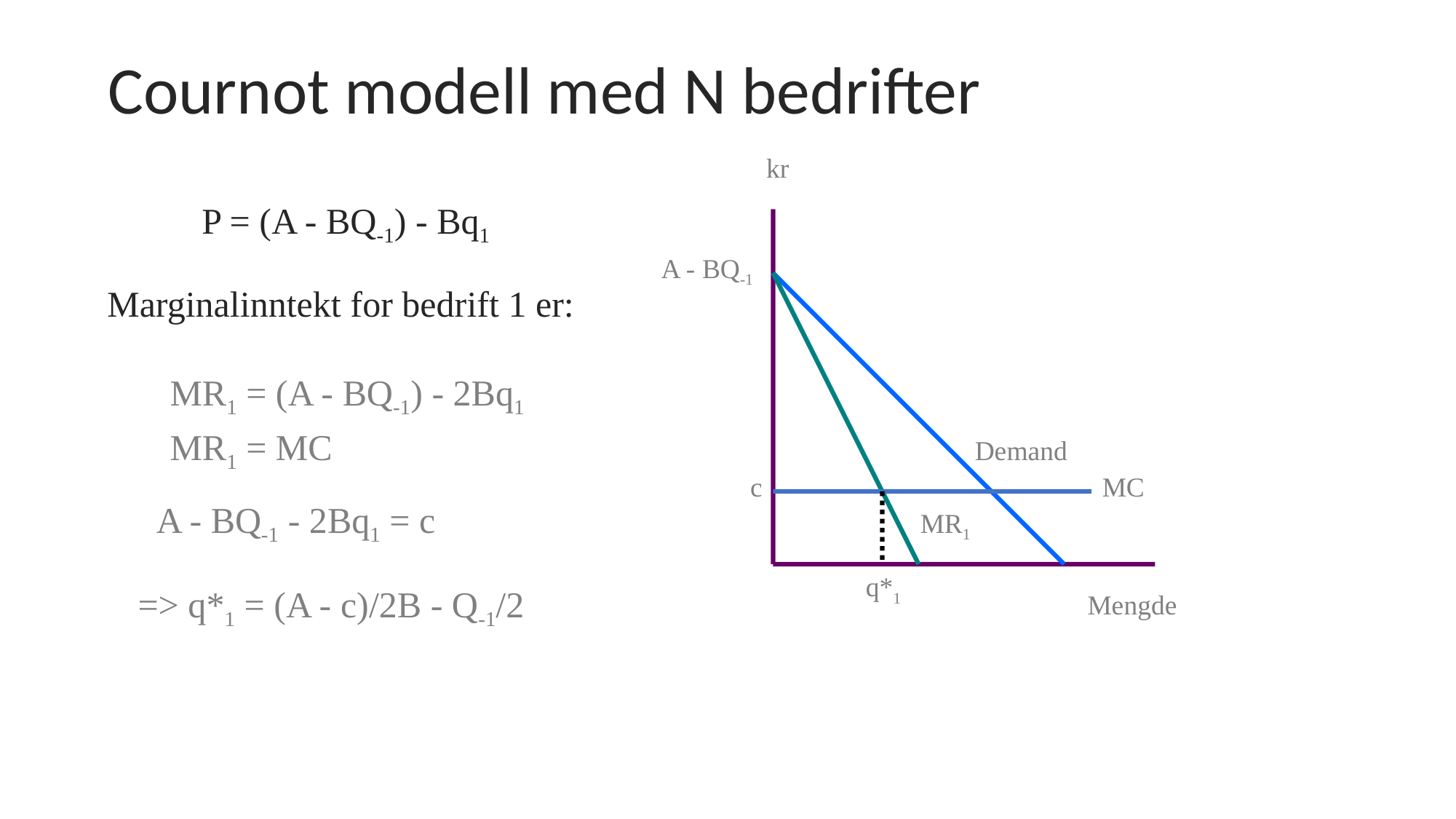

# Cournot modell med N bedrifter
kr
P = (A - BQ-1) - Bq1

A - BQ-1

Marginalinntekt for bedrift 1 er:
MR1 = (A - BQ-1) - 2Bq1
MR1 = MC
Demand
c
MC
A - BQ-1 - 2Bq1 = c

MR1

q*1
=> q*1 = (A - c)/2B - Q-1/2
Mengde